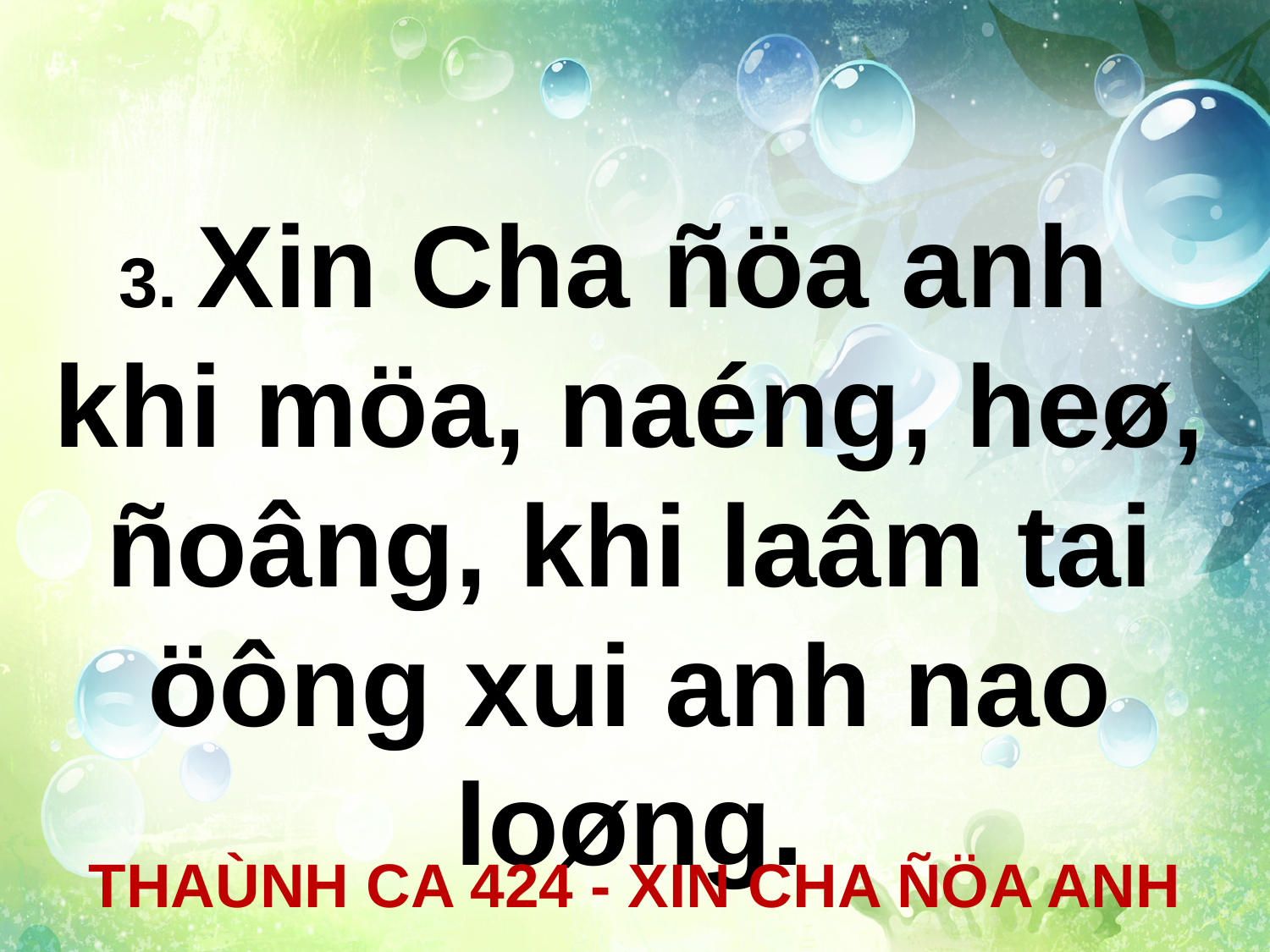

3. Xin Cha ñöa anh
khi möa, naéng, heø, ñoâng, khi laâm tai öông xui anh nao loøng.
THAÙNH CA 424 - XIN CHA ÑÖA ANH